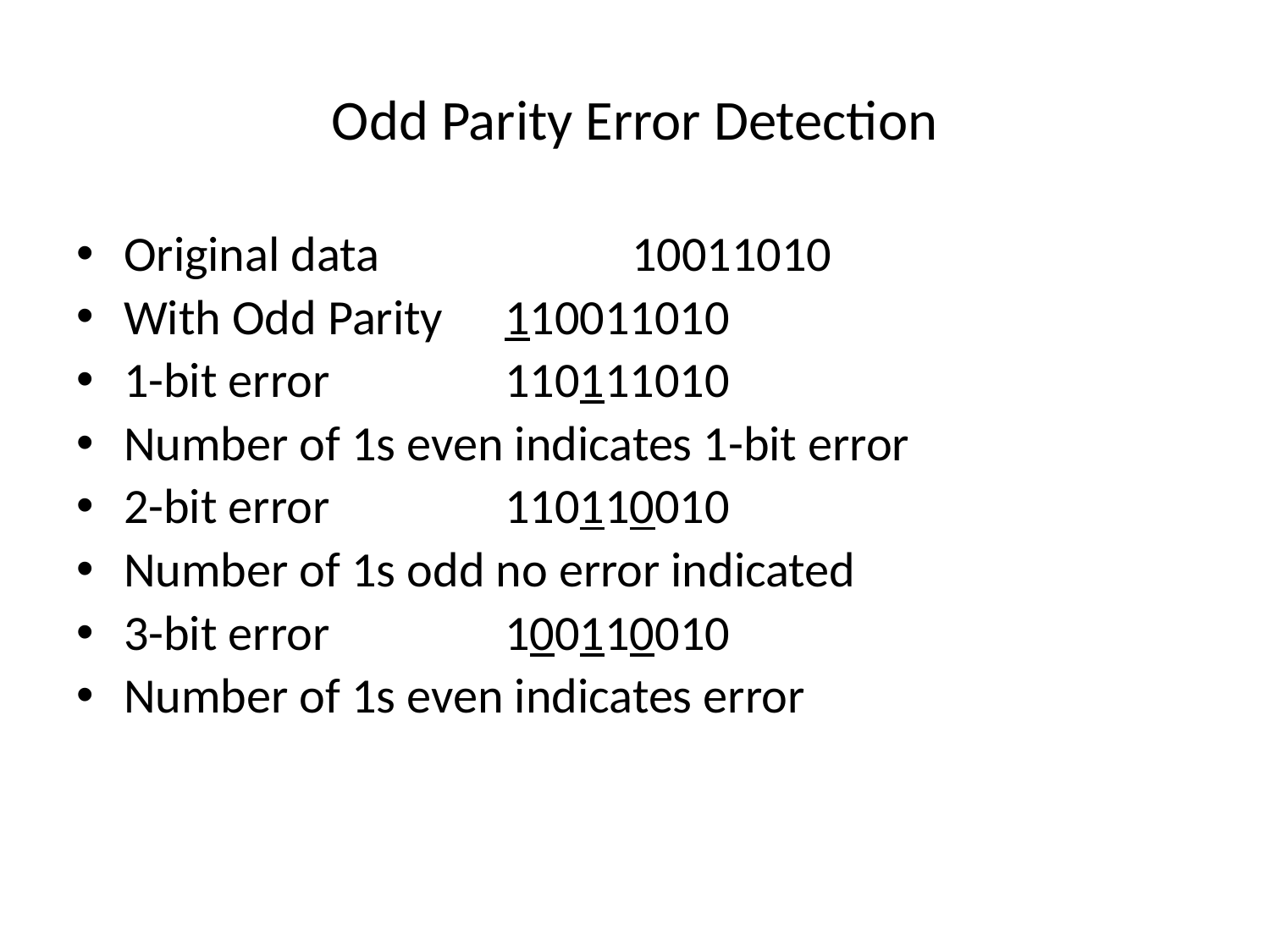

# Odd Parity Error Detection
Original data		10011010
With Odd Parity	110011010
1-bit error		110111010
Number of 1s even indicates 1-bit error
2-bit error		110110010
Number of 1s odd no error indicated
3-bit error		100110010
Number of 1s even indicates error